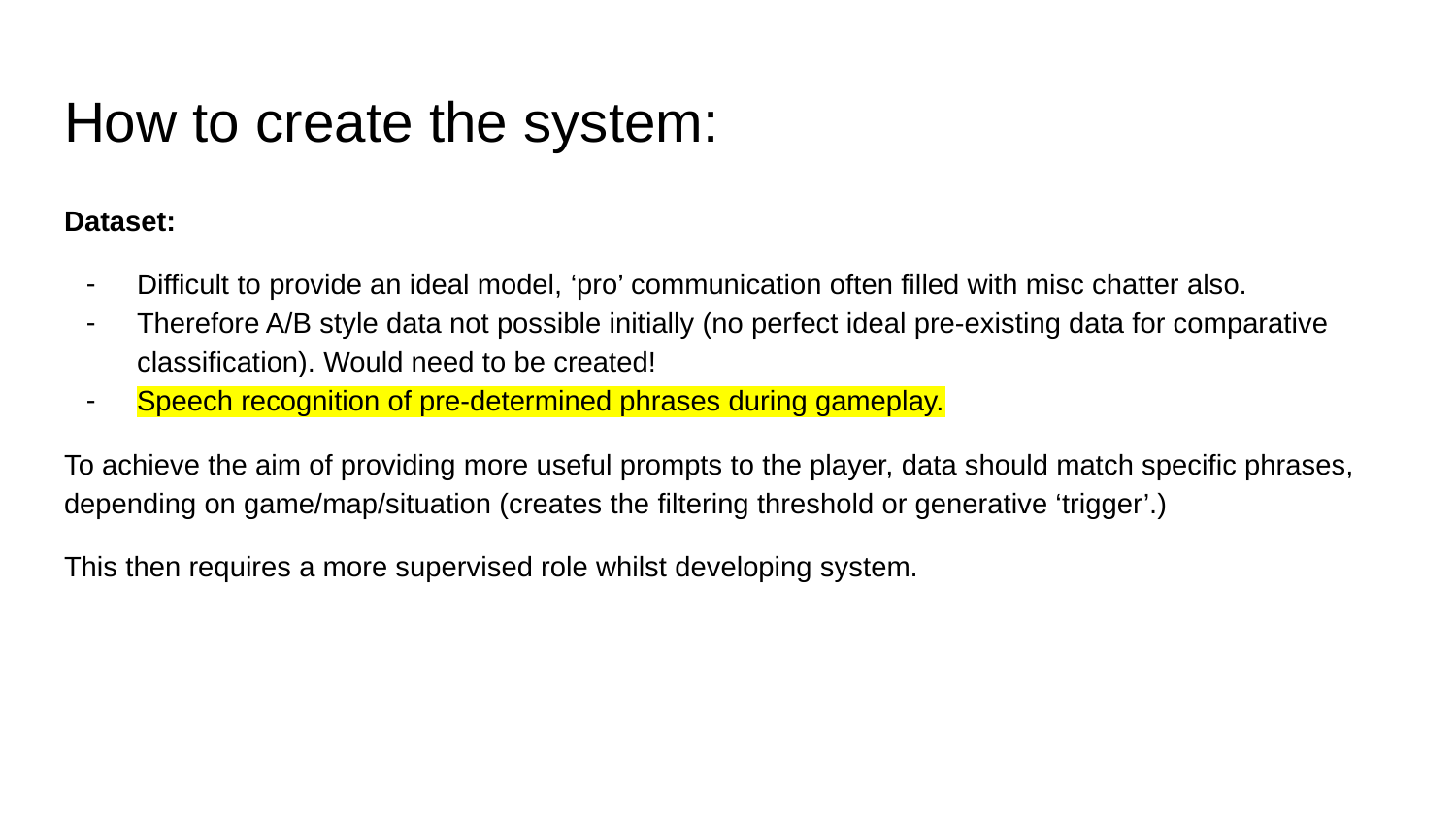

# How to create the system:
Dataset:
Difficult to provide an ideal model, ‘pro’ communication often filled with misc chatter also.
Therefore A/B style data not possible initially (no perfect ideal pre-existing data for comparative classification). Would need to be created!
Speech recognition of pre-determined phrases during gameplay.
To achieve the aim of providing more useful prompts to the player, data should match specific phrases, depending on game/map/situation (creates the filtering threshold or generative ‘trigger’.)
This then requires a more supervised role whilst developing system.